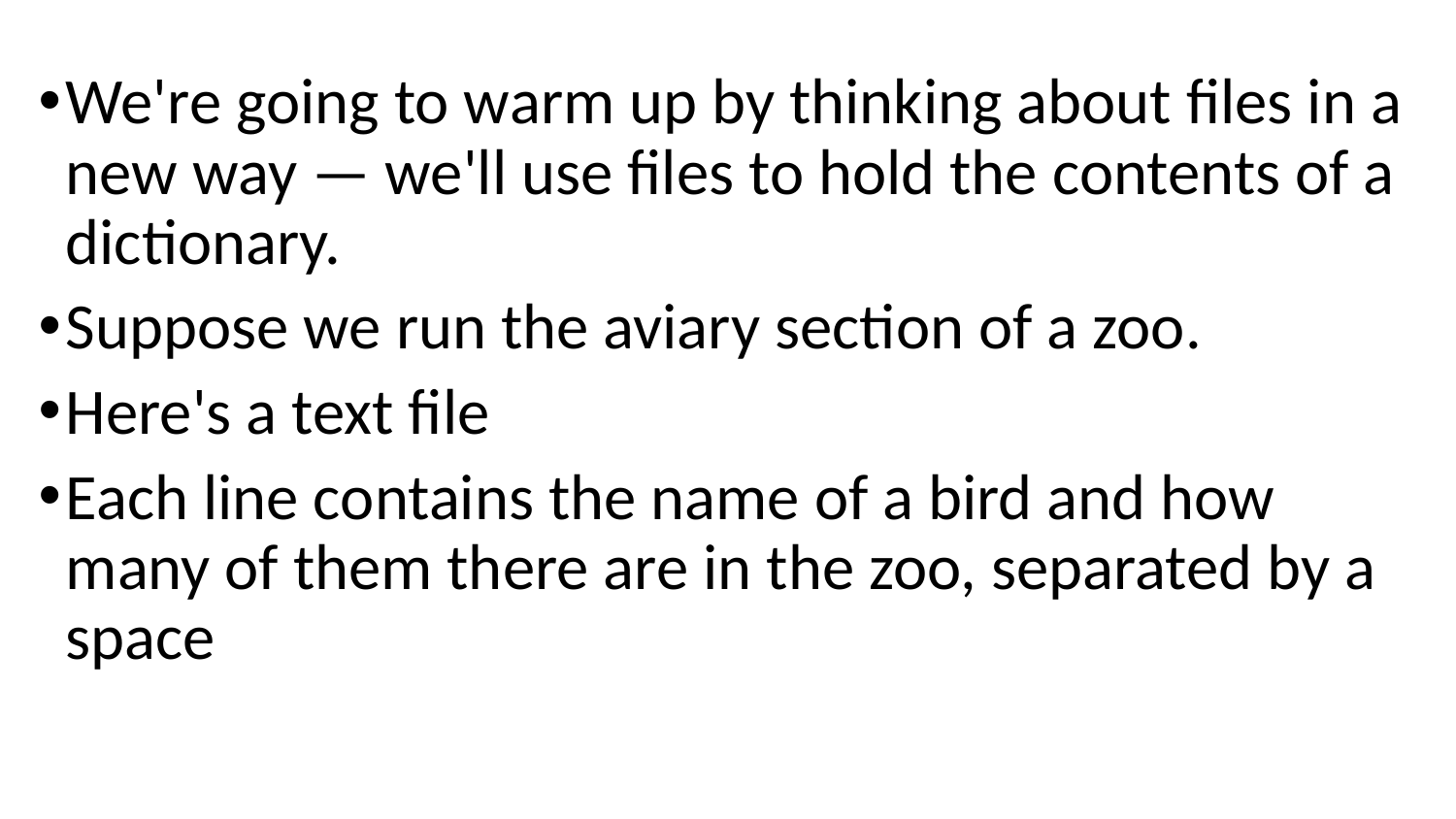

We're going to warm up by thinking about files in a new way — we'll use files to hold the contents of a dictionary.
Suppose we run the aviary section of a zoo.
Here's a text file
Each line contains the name of a bird and how many of them there are in the zoo, separated by a space